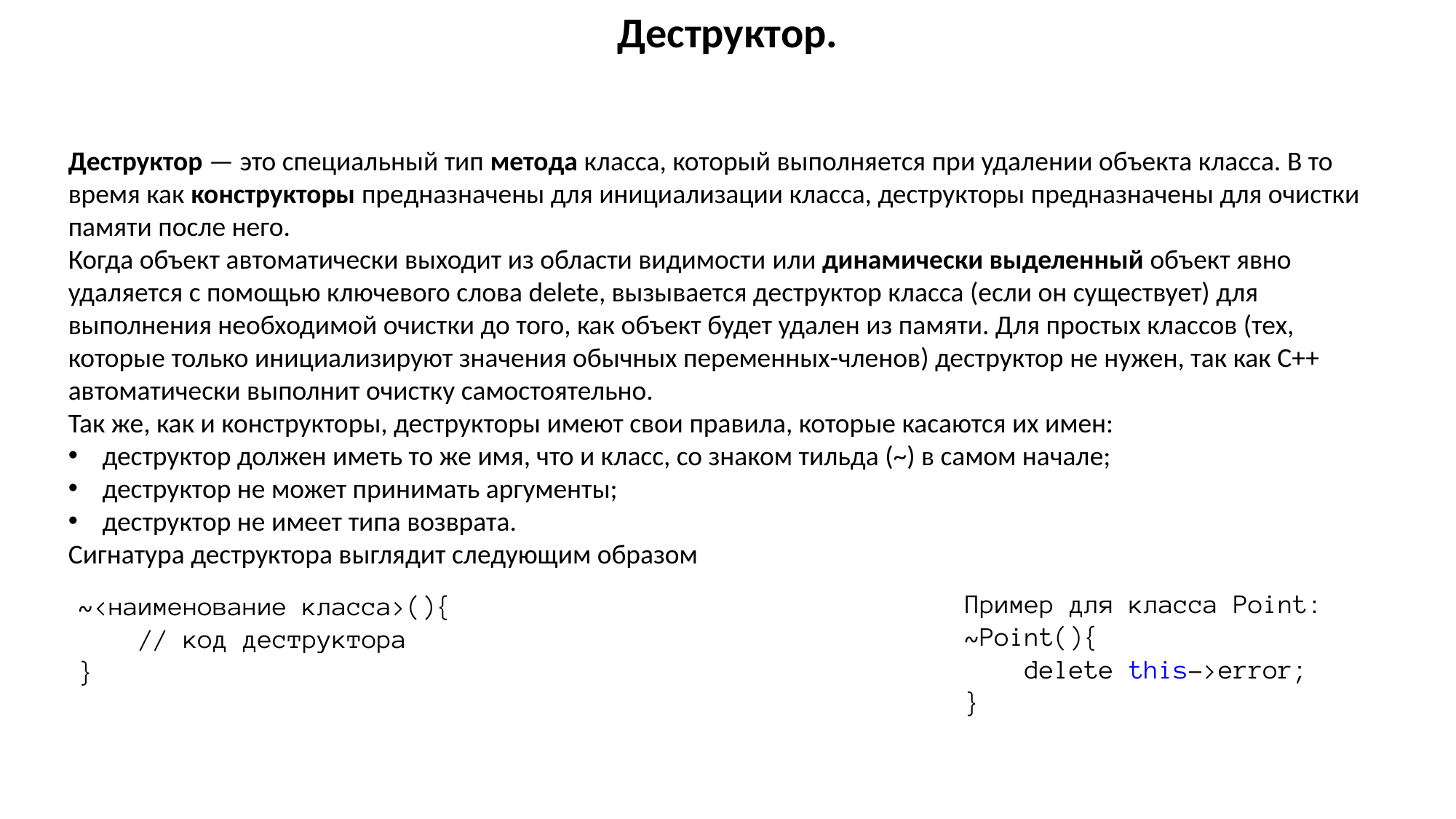

Деструктор.
Деструктор — это специальный тип метода класса, который выполняется при удалении объекта класса. В то время как конструкторы предназначены для инициализации класса, деструкторы предназначены для очистки памяти после него.
Когда объект автоматически выходит из области видимости или динамически выделенный объект явно удаляется с помощью ключевого слова delete, вызывается деструктор класса (если он существует) для выполнения необходимой очистки до того, как объект будет удален из памяти. Для простых классов (тех, которые только инициализируют значения обычных переменных-членов) деструктор не нужен, так как C++ автоматически выполнит очистку самостоятельно.
Так же, как и конструкторы, деструкторы имеют свои правила, которые касаются их имен:
деструктор должен иметь то же имя, что и класс, со знаком тильда (~) в самом начале;
деструктор не может принимать аргументы;
деструктор не имеет типа возврата.
Сигнатура деструктора выглядит следующим образом
Пример для класса Point:
~Point(){
    delete this->error;
}
        ~<наименование класса>(){
            // код деструктора
        }